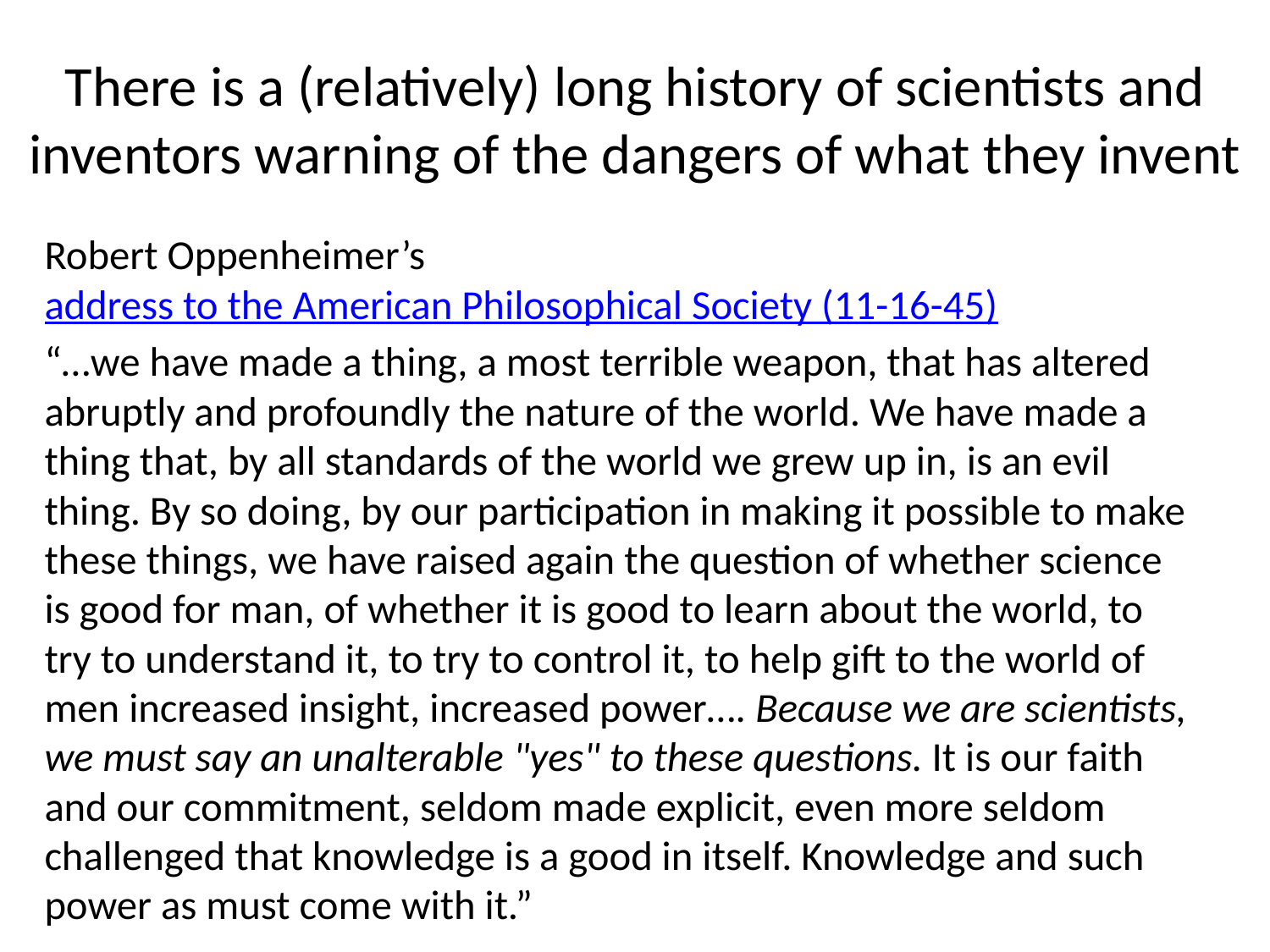

# There is a (relatively) long history of scientists and inventors warning of the dangers of what they invent
Robert Oppenheimer’s address to the American Philosophical Society (11-16-45)
“…we have made a thing, a most terrible weapon, that has altered abruptly and profoundly the nature of the world. We have made a thing that, by all standards of the world we grew up in, is an evil thing. By so doing, by our participation in making it possible to make these things, we have raised again the question of whether science is good for man, of whether it is good to learn about the world, to try to understand it, to try to control it, to help gift to the world of men increased insight, increased power…. Because we are scientists, we must say an unalterable "yes" to these questions. It is our faith and our commitment, seldom made explicit, even more seldom challenged that knowledge is a good in itself. Knowledge and such power as must come with it.”